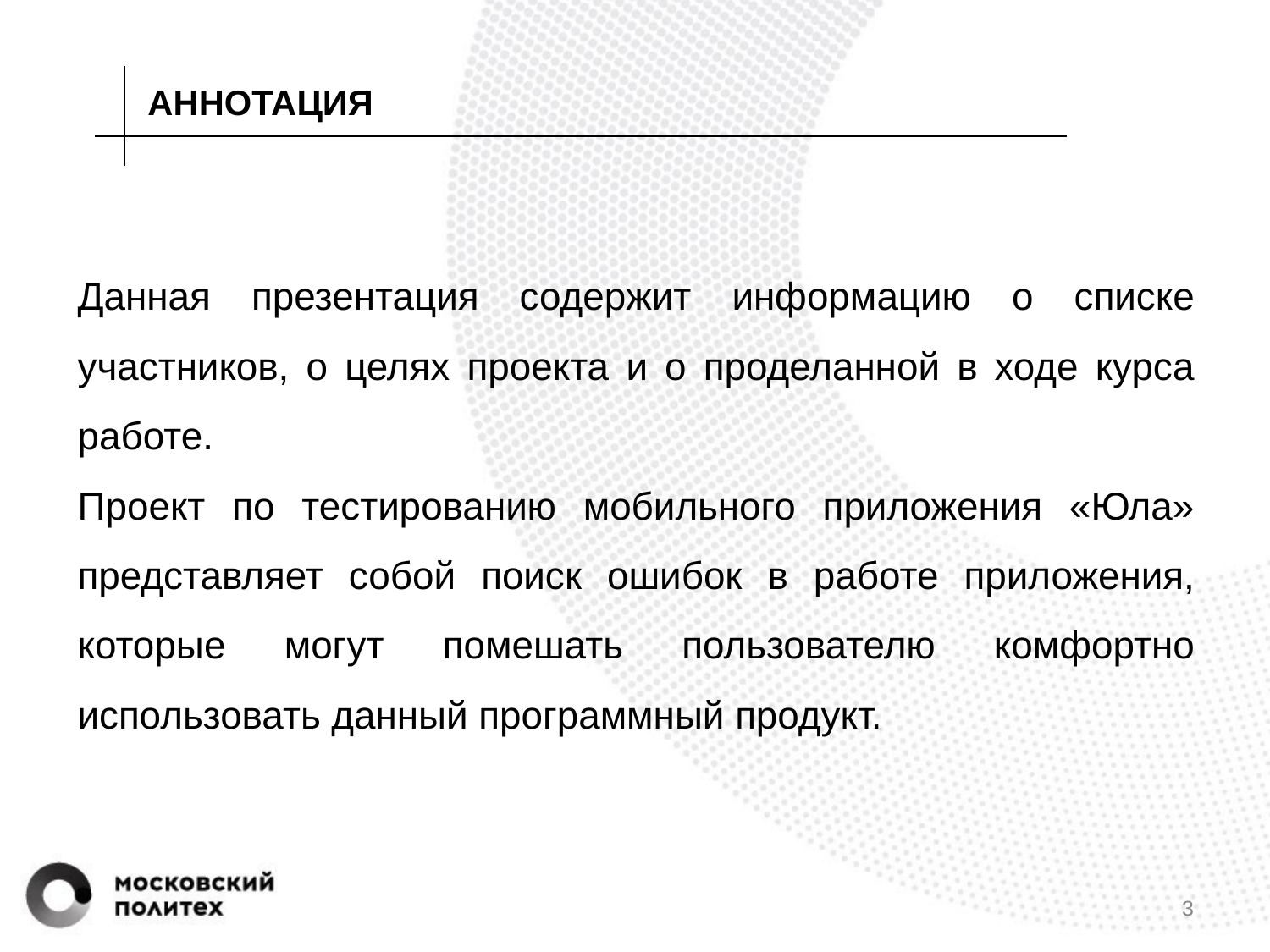

АННОТАЦИЯ
Данная презентация содержит информацию о списке участников, о целях проекта и о проделанной в ходе курса работе.
Проект по тестированию мобильного приложения «Юла» представляет собой поиск ошибок в работе приложения, которые могут помешать пользователю комфортно использовать данный программный продукт.

3